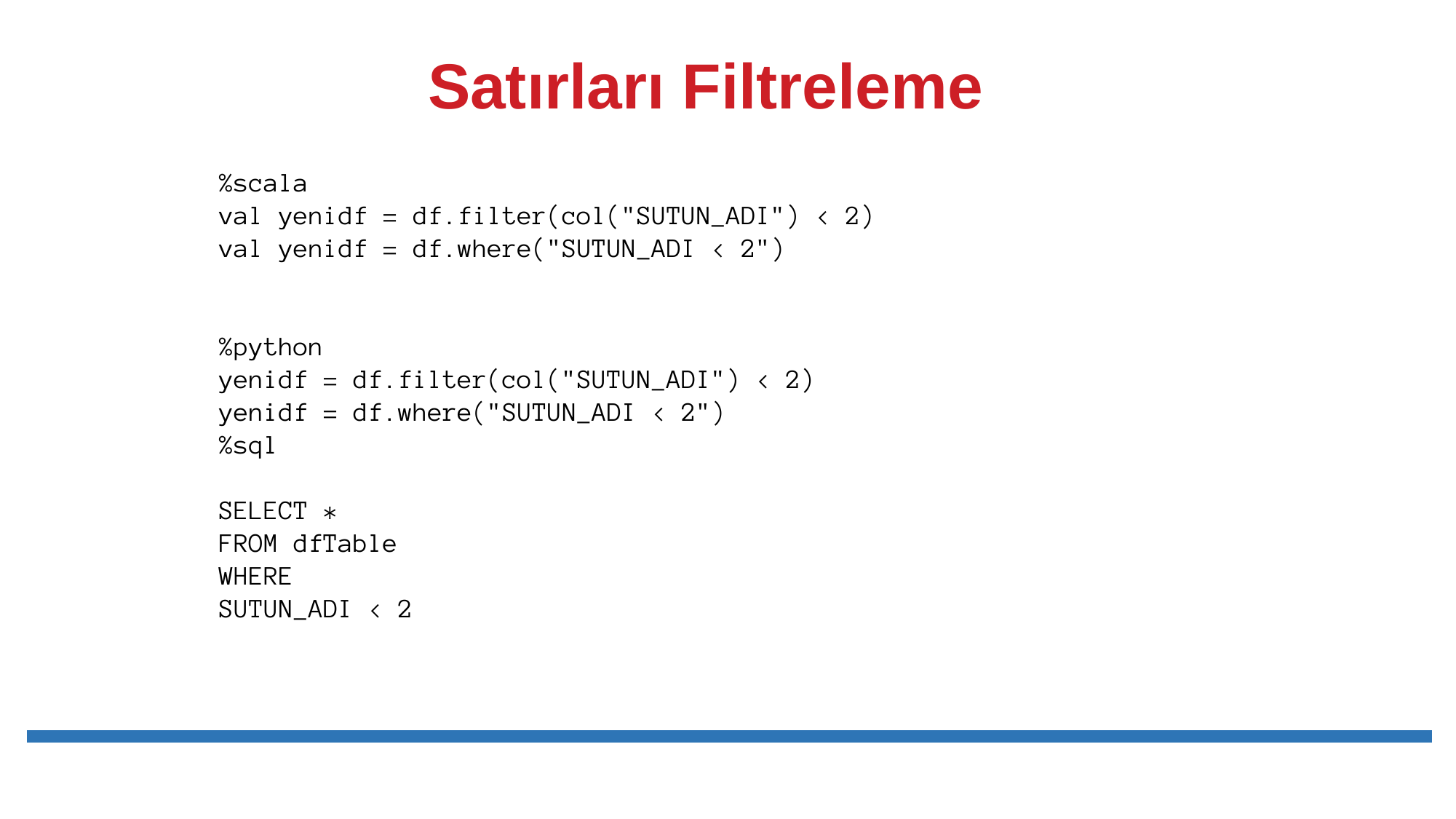

# Satırları Filtreleme
%scala
val yenidf = df.filter(col("SUTUN_ADI") < 2)
val yenidf = df.where("SUTUN_ADI < 2")

%python
yenidf = df.filter(col("SUTUN_ADI") < 2)
yenidf = df.where("SUTUN_ADI < 2")
%sql

SELECT *
FROM dfTable
WHERE
SUTUN_ADI < 2